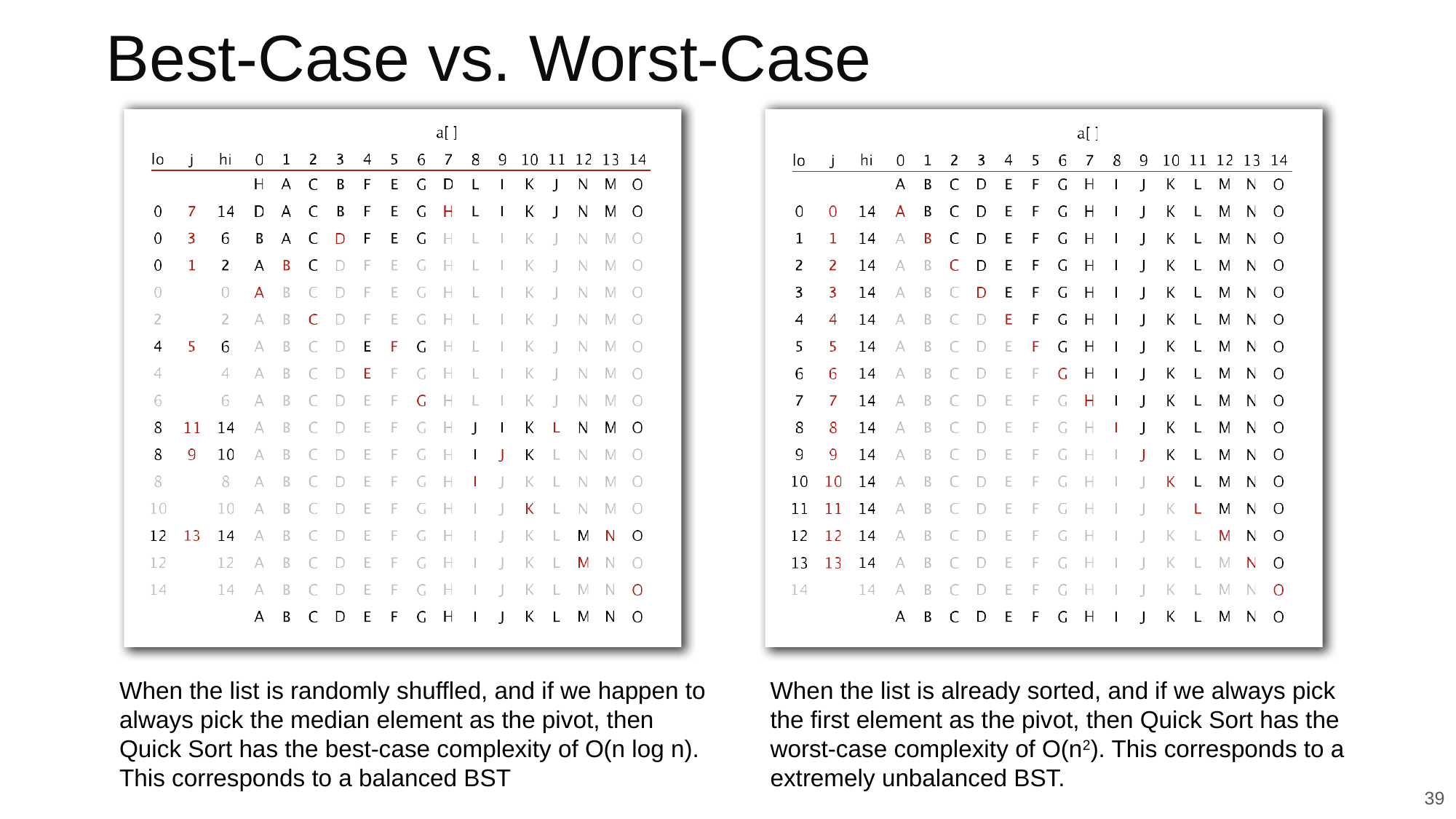

# Best-Case vs. Worst-Case

When the list is randomly shuffled, and if we happen to always pick the median element as the pivot, then Quick Sort has the best-case complexity of O(n log n). This corresponds to a balanced BST
When the list is already sorted, and if we always pick the first element as the pivot, then Quick Sort has the worst-case complexity of O(n2). This corresponds to a extremely unbalanced BST.